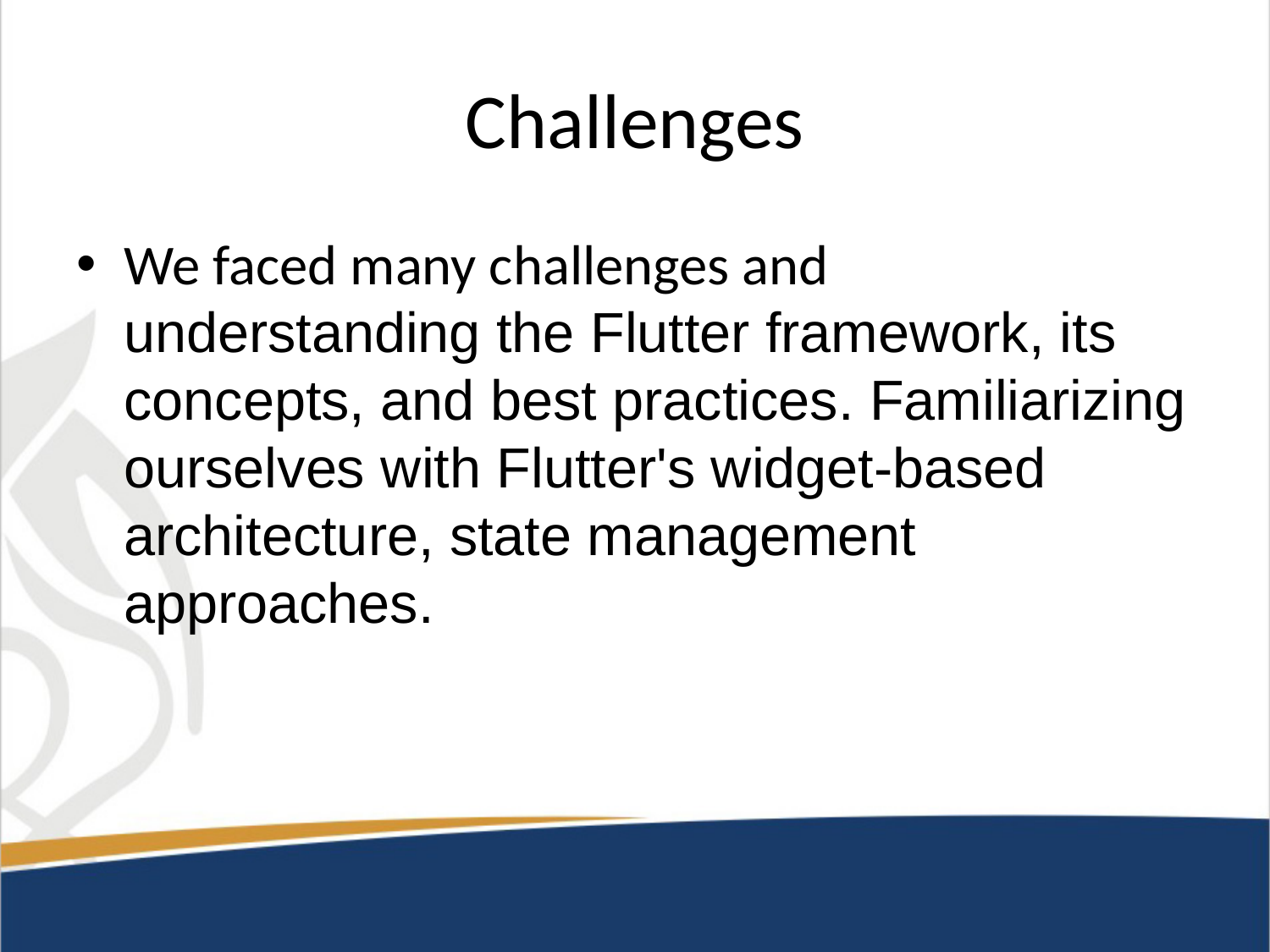

# Challenges
We faced many challenges and understanding the Flutter framework, its concepts, and best practices. Familiarizing ourselves with Flutter's widget-based architecture, state management approaches.